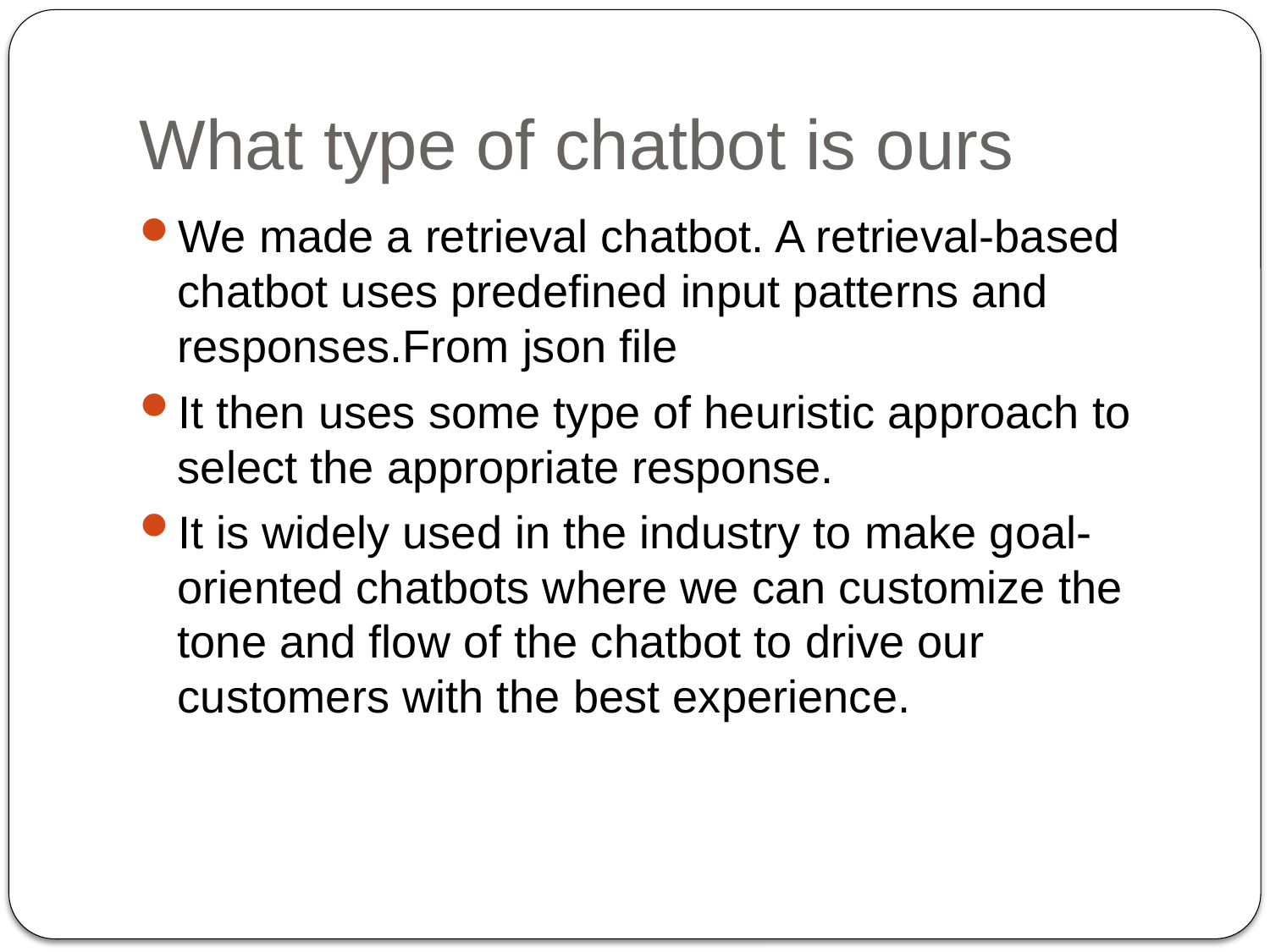

# What type of chatbot is ours
We made a retrieval chatbot. A retrieval-based chatbot uses predefined input patterns and responses.From json file
It then uses some type of heuristic approach to select the appropriate response.
It is widely used in the industry to make goal-oriented chatbots where we can customize the tone and flow of the chatbot to drive our customers with the best experience.